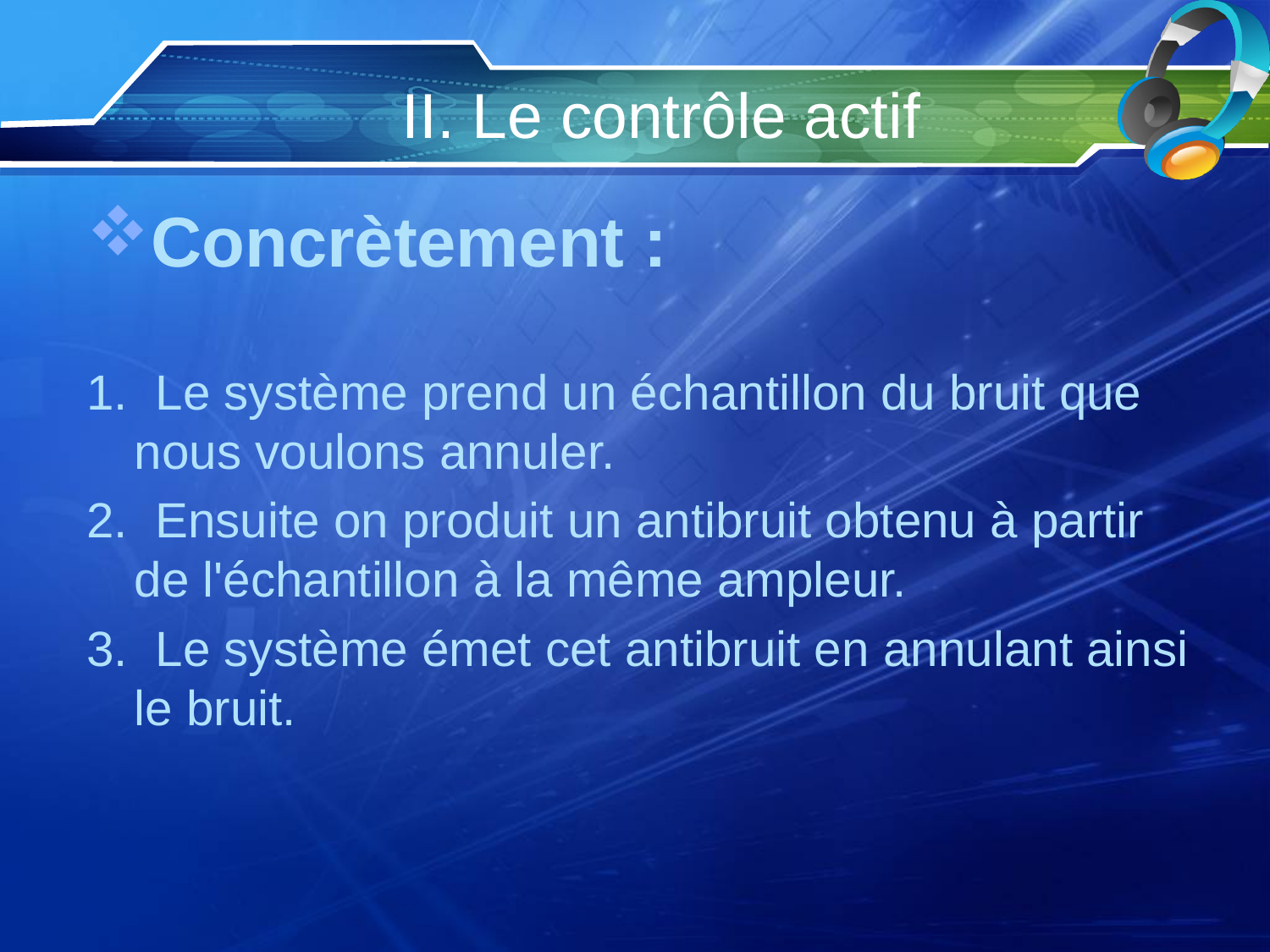

# II. Le contrôle actif
Concrètement :

1.  Le système prend un échantillon du bruit que nous voulons annuler.
2.  Ensuite on produit un antibruit obtenu à partir de l'échantillon à la même ampleur.
3.  Le système émet cet antibruit en annulant ainsi le bruit.